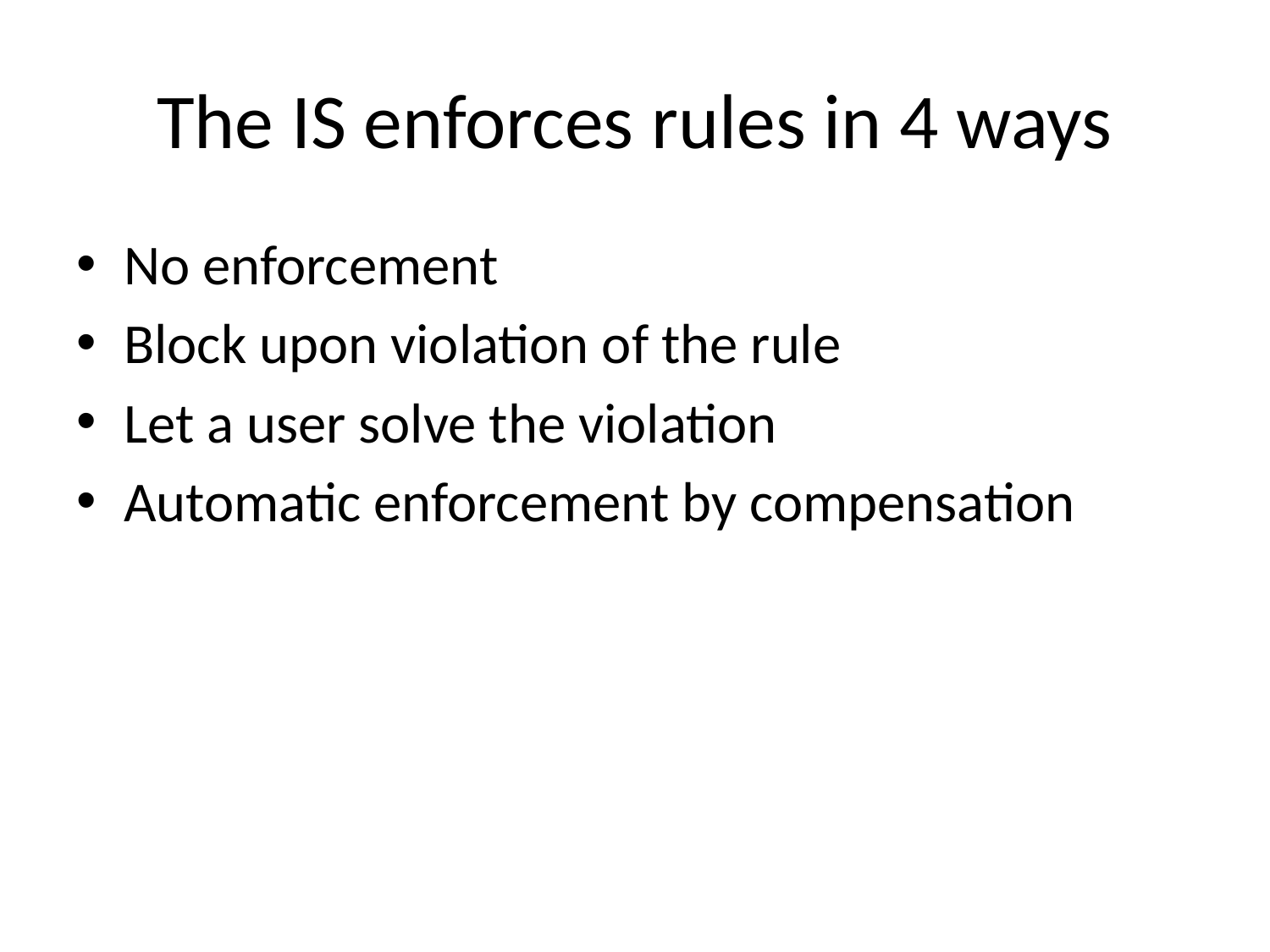

# The IS enforces rules in 4 ways
No enforcement
Block upon violation of the rule
Let a user solve the violation
Automatic enforcement by compensation